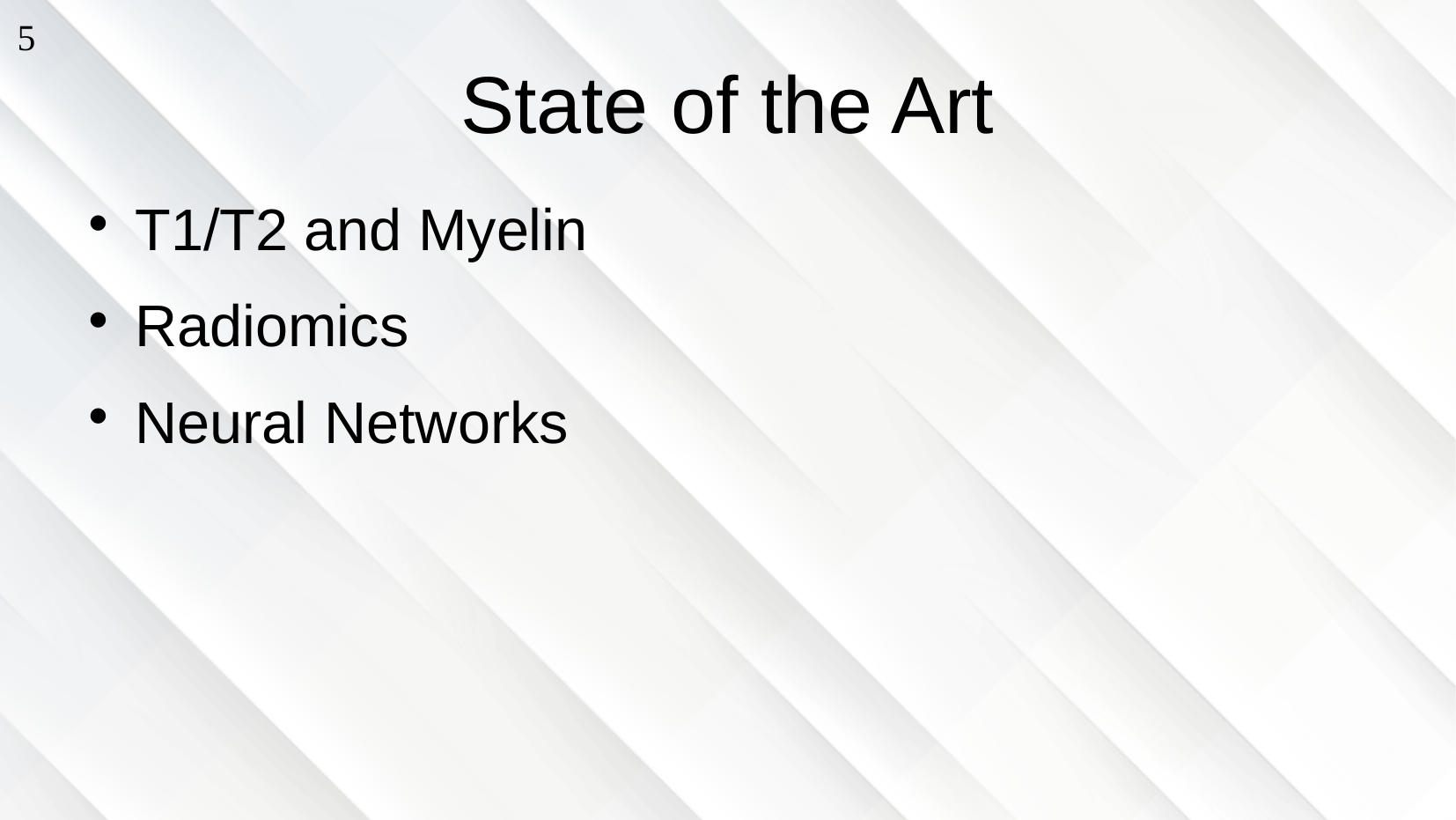

5
# State of the Art
T1/T2 and Myelin
Radiomics
Neural Networks